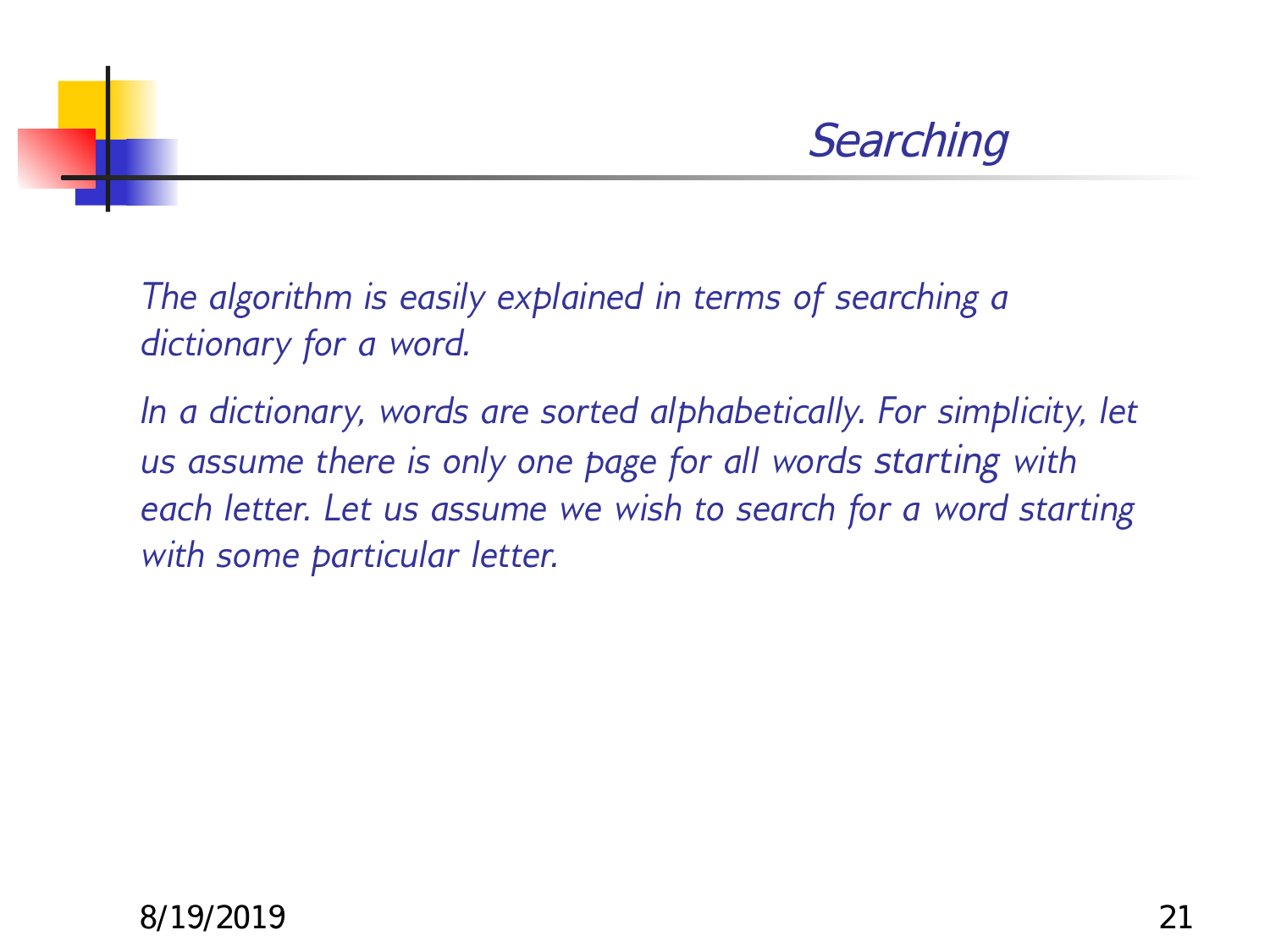

# Searching
The algorithm is easily explained in terms of searching a dictionary for a word.

In a dictionary, words are sorted alphabetically. For simplicity, let us assume there is only one page for all words starting with each letter. Let us assume we wish to search for a word starting with some particular letter.

8/19/2019
21